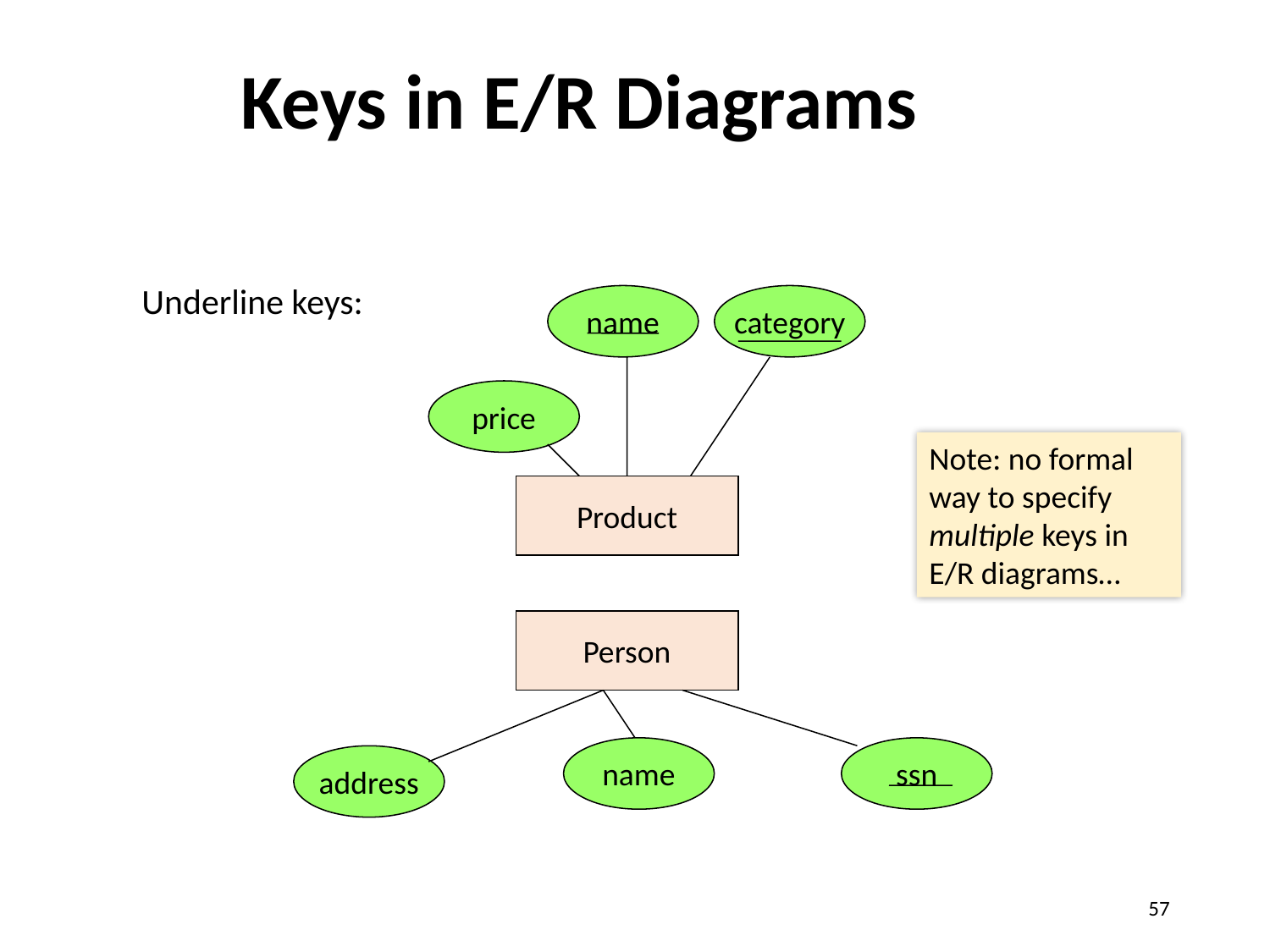

# Keys in E/R Diagrams
Underline keys:
name
category

price
Note: no formal way to specify multiple keys in E/R diagrams…

Product
Person

name
ssn
address

57